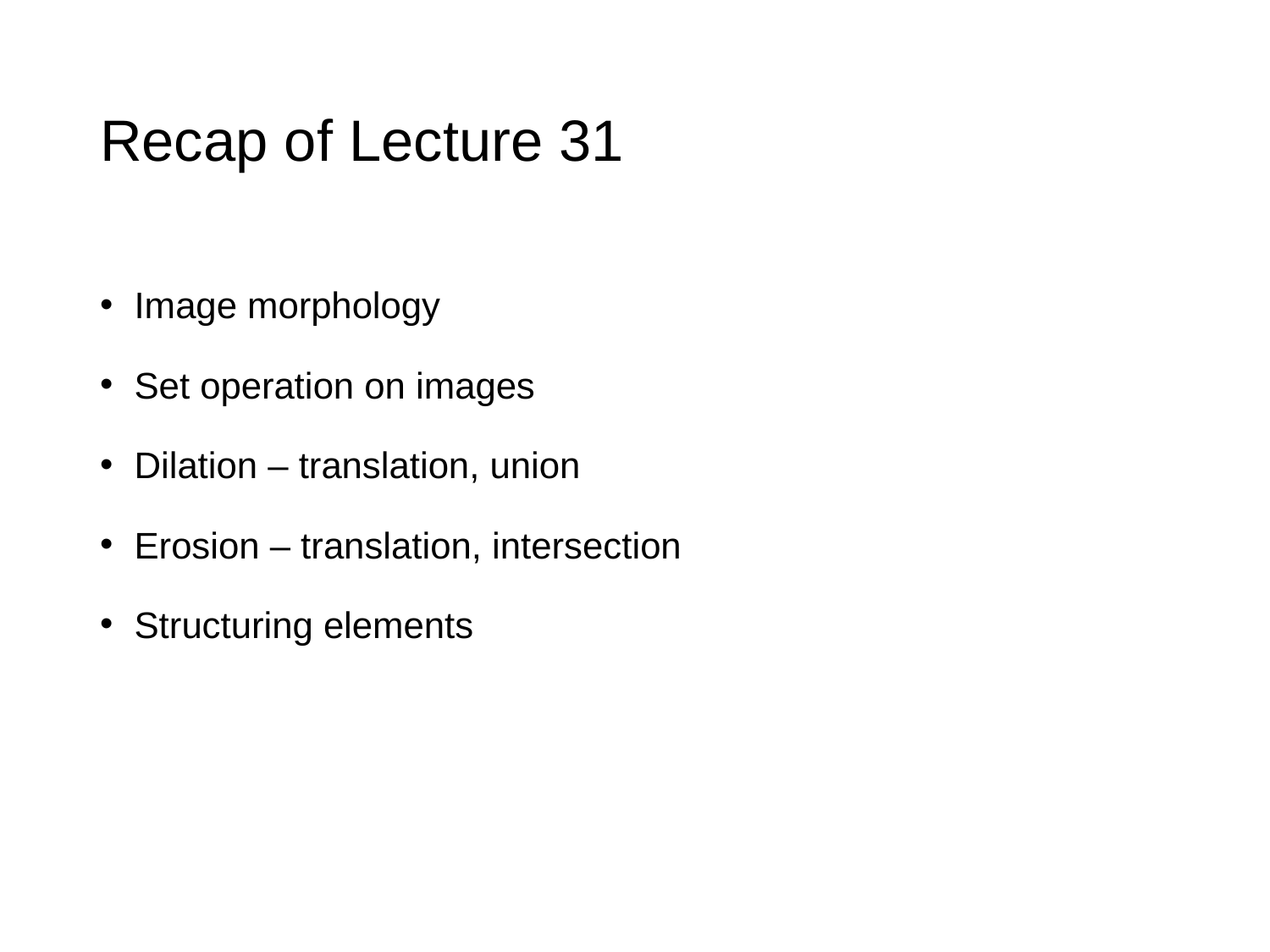

# Recap of Lecture 31
 Image morphology
 Set operation on images
 Dilation – translation, union
 Erosion – translation, intersection
 Structuring elements